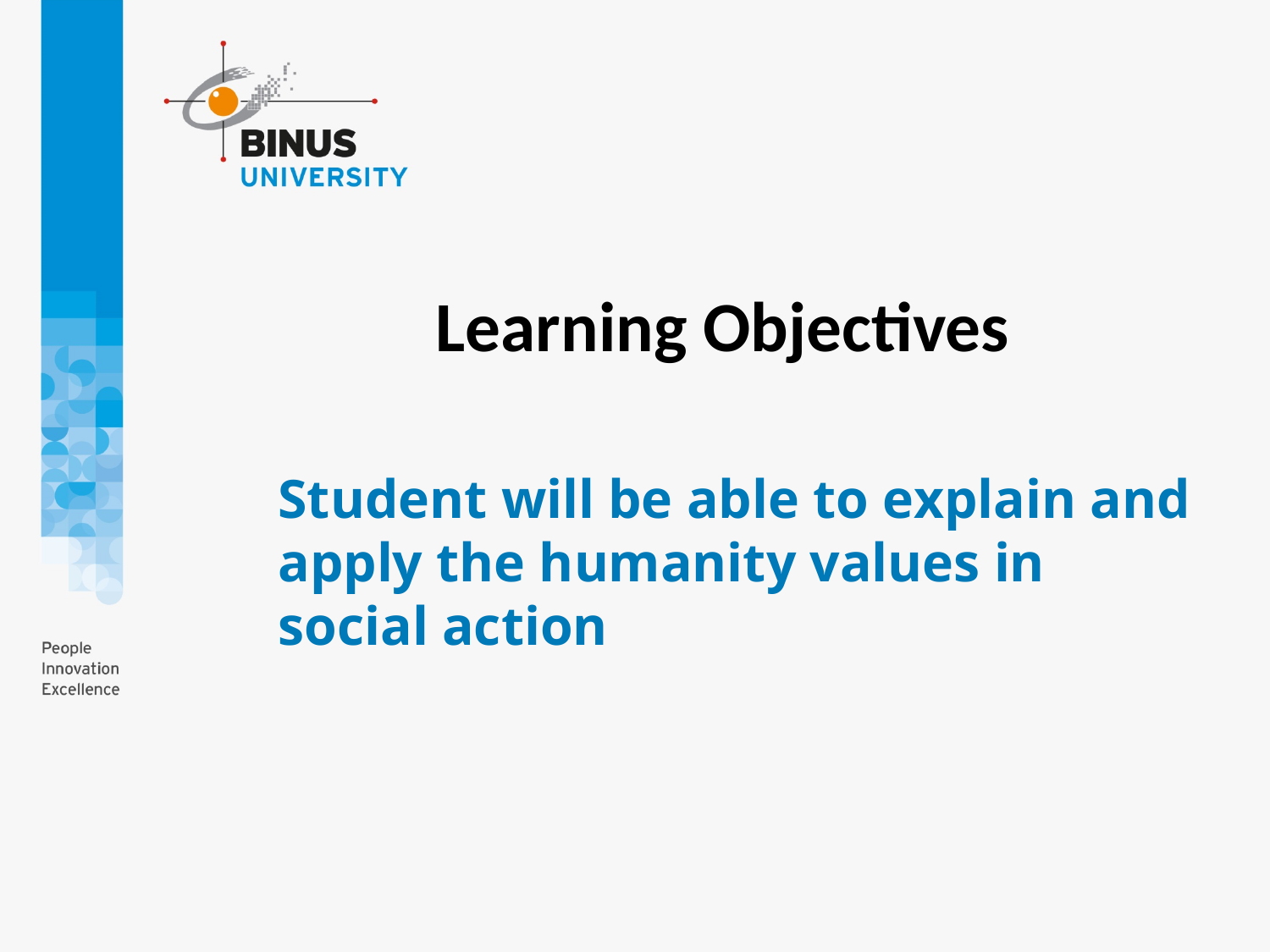

Learning Objectives
# Student will be able to explain and apply the humanity values in social action